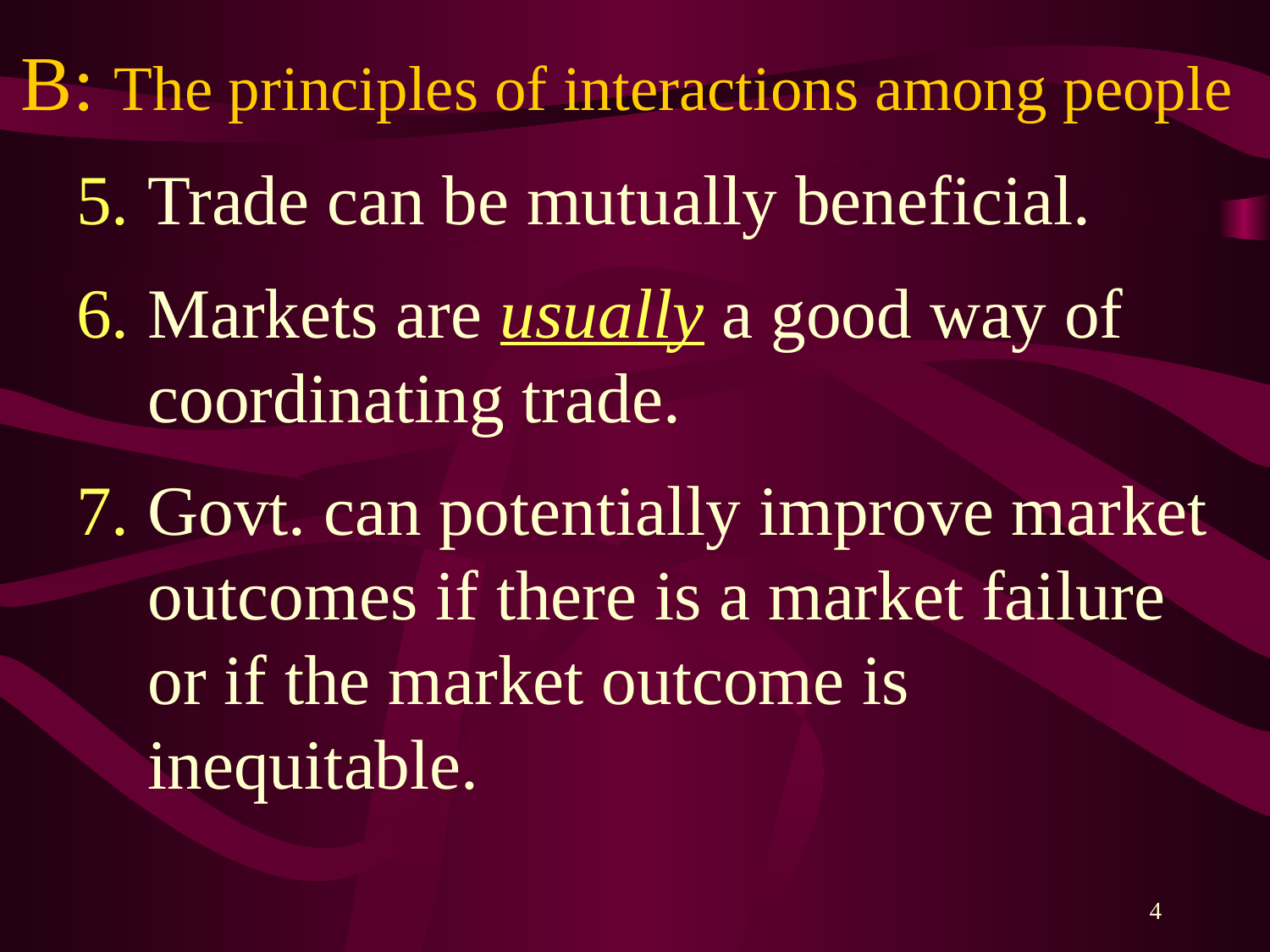

# B: The principles of interactions among people
Trade can be mutually beneficial.
Markets are usually a good way of coordinating trade.
Govt. can potentially improve market outcomes if there is a market failure
or if the market outcome is inequitable.

4